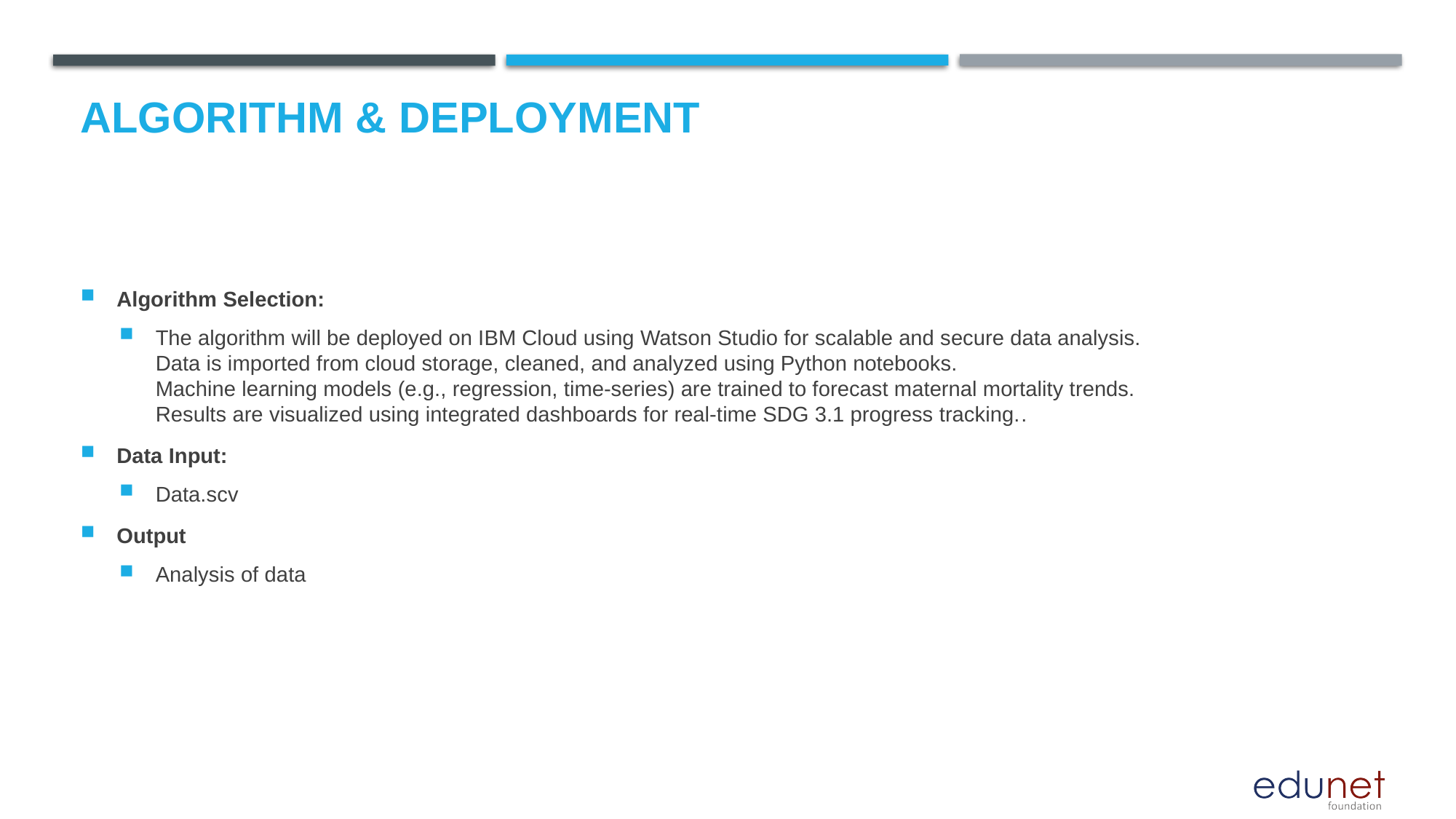

# Algorithm & Deployment
Algorithm Selection:
The algorithm will be deployed on IBM Cloud using Watson Studio for scalable and secure data analysis.
Data is imported from cloud storage, cleaned, and analyzed using Python notebooks.
Machine learning models (e.g., regression, time-series) are trained to forecast maternal mortality trends.
Results are visualized using integrated dashboards for real-time SDG 3.1 progress tracking..
Data Input:
Data.scv
Output
Analysis of data